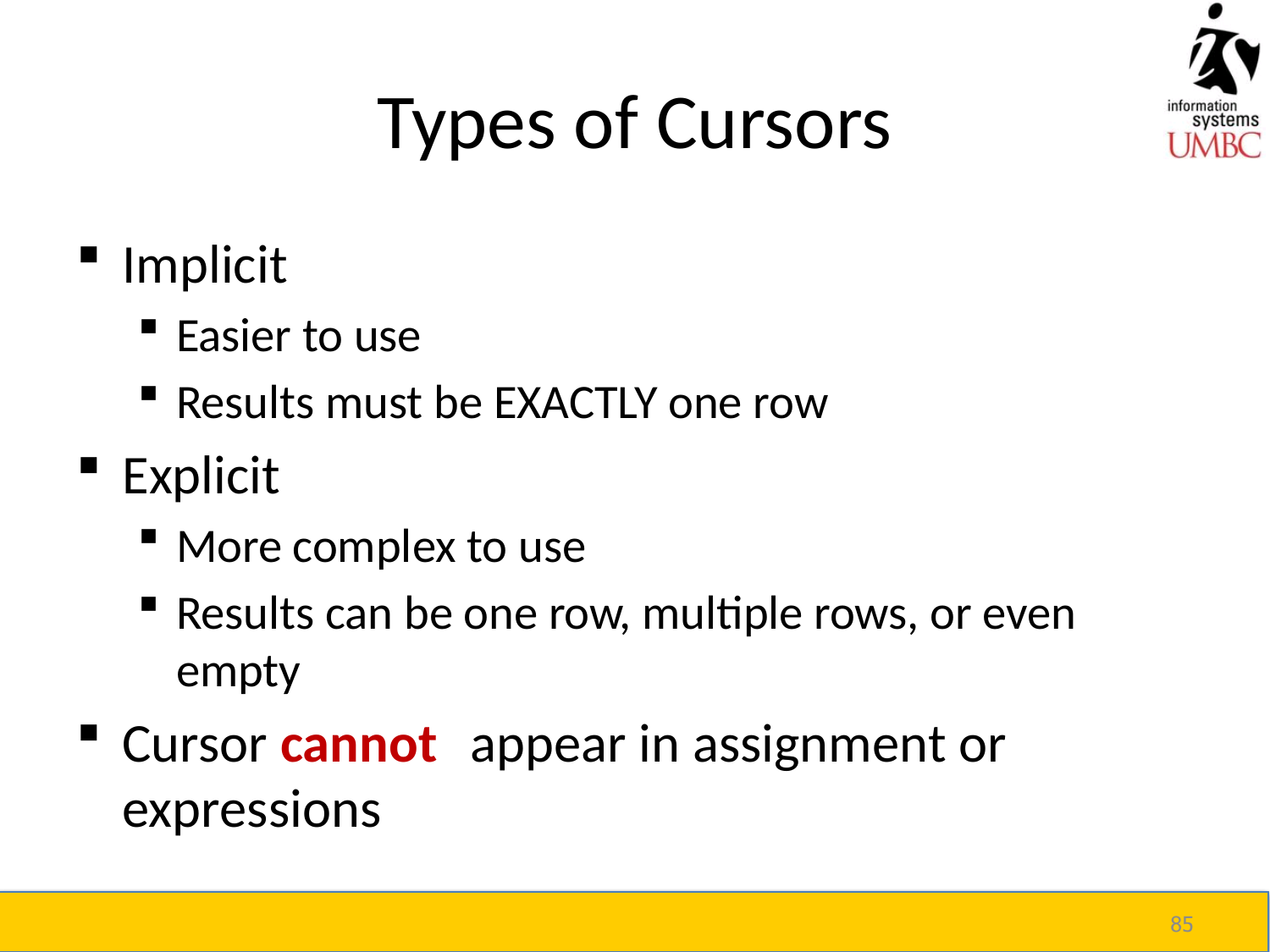

# Types of Cursors
Implicit
Easier to use
Results must be EXACTLY one row
Explicit
More complex to use
Results can be one row, multiple rows, or even empty
Cursor cannot appear in assignment or expressions
85